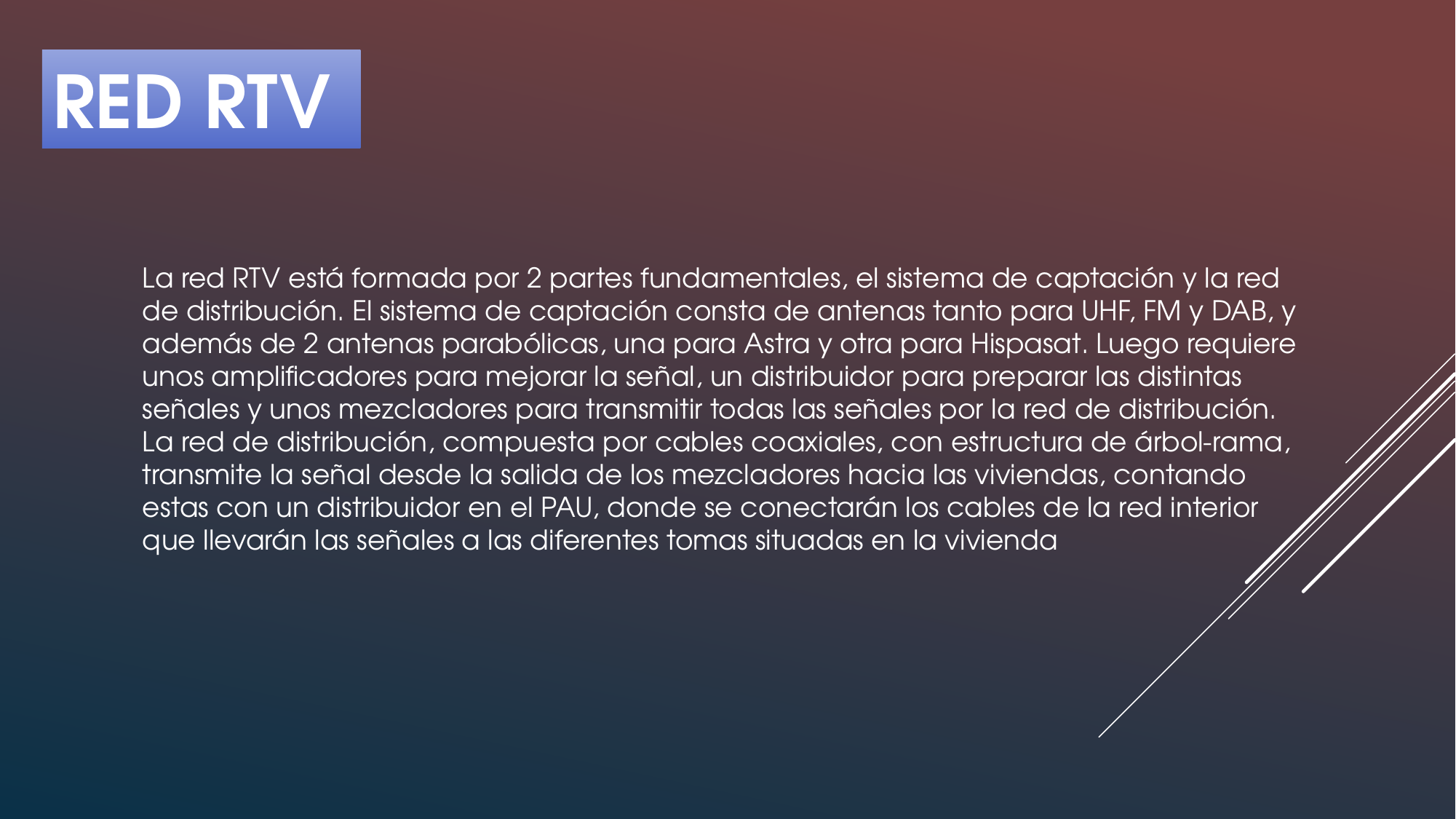

RED RTV
La red RTV está formada por 2 partes fundamentales, el sistema de captación y la red de distribución. El sistema de captación consta de antenas tanto para UHF, FM y DAB, y además de 2 antenas parabólicas, una para Astra y otra para Hispasat. Luego requiere unos amplificadores para mejorar la señal, un distribuidor para preparar las distintas señales y unos mezcladores para transmitir todas las señales por la red de distribución. La red de distribución, compuesta por cables coaxiales, con estructura de árbol-rama, transmite la señal desde la salida de los mezcladores hacia las viviendas, contando estas con un distribuidor en el PAU, donde se conectarán los cables de la red interior que llevarán las señales a las diferentes tomas situadas en la vivienda